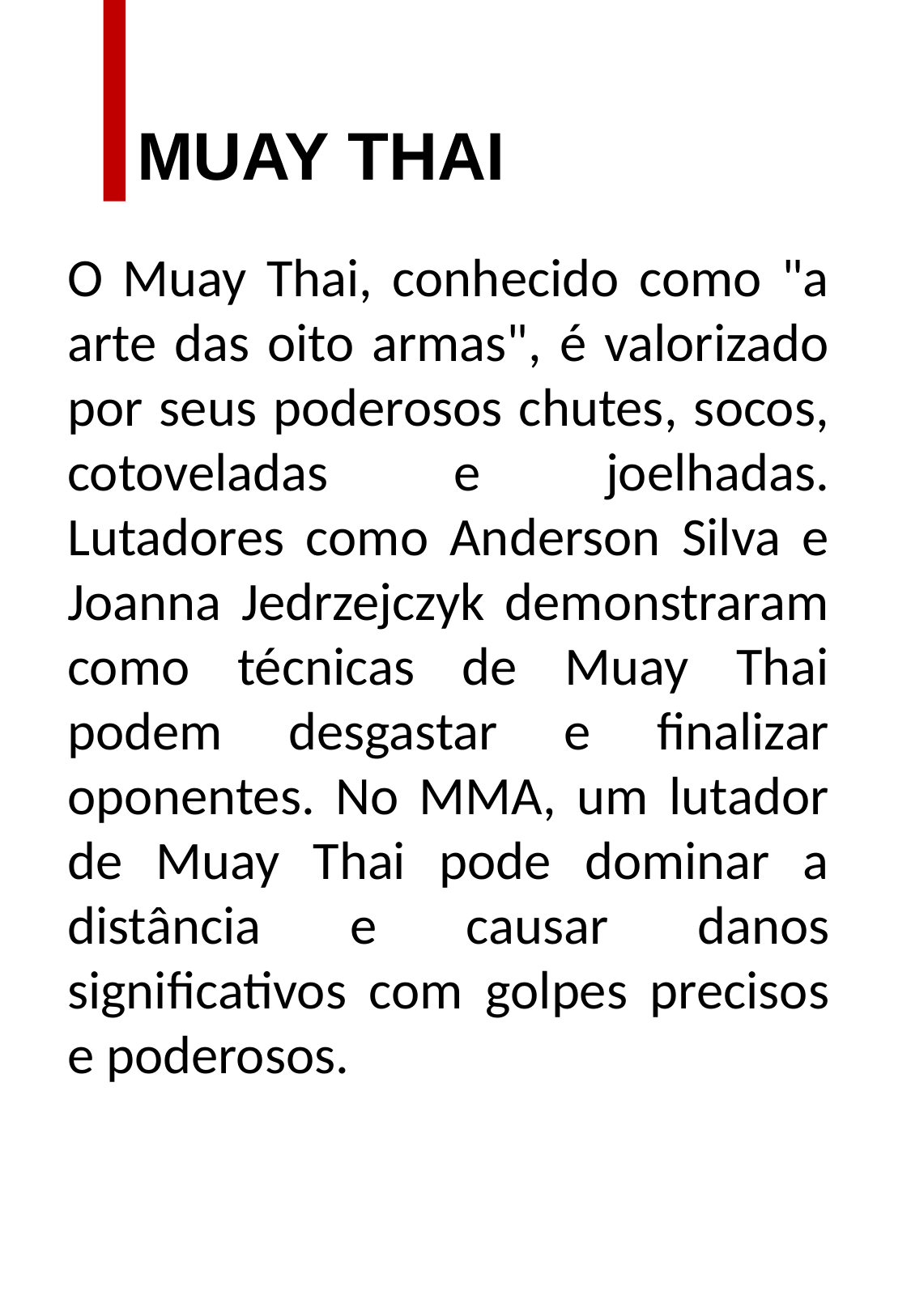

MUAY THAI

O Muay Thai, conhecido como "a arte das oito armas", é valorizado por seus poderosos chutes, socos, cotoveladas e joelhadas. Lutadores como Anderson Silva e Joanna Jedrzejczyk demonstraram como técnicas de Muay Thai podem desgastar e finalizar oponentes. No MMA, um lutador de Muay Thai pode dominar a distância e causar danos significativos com golpes precisos e poderosos.